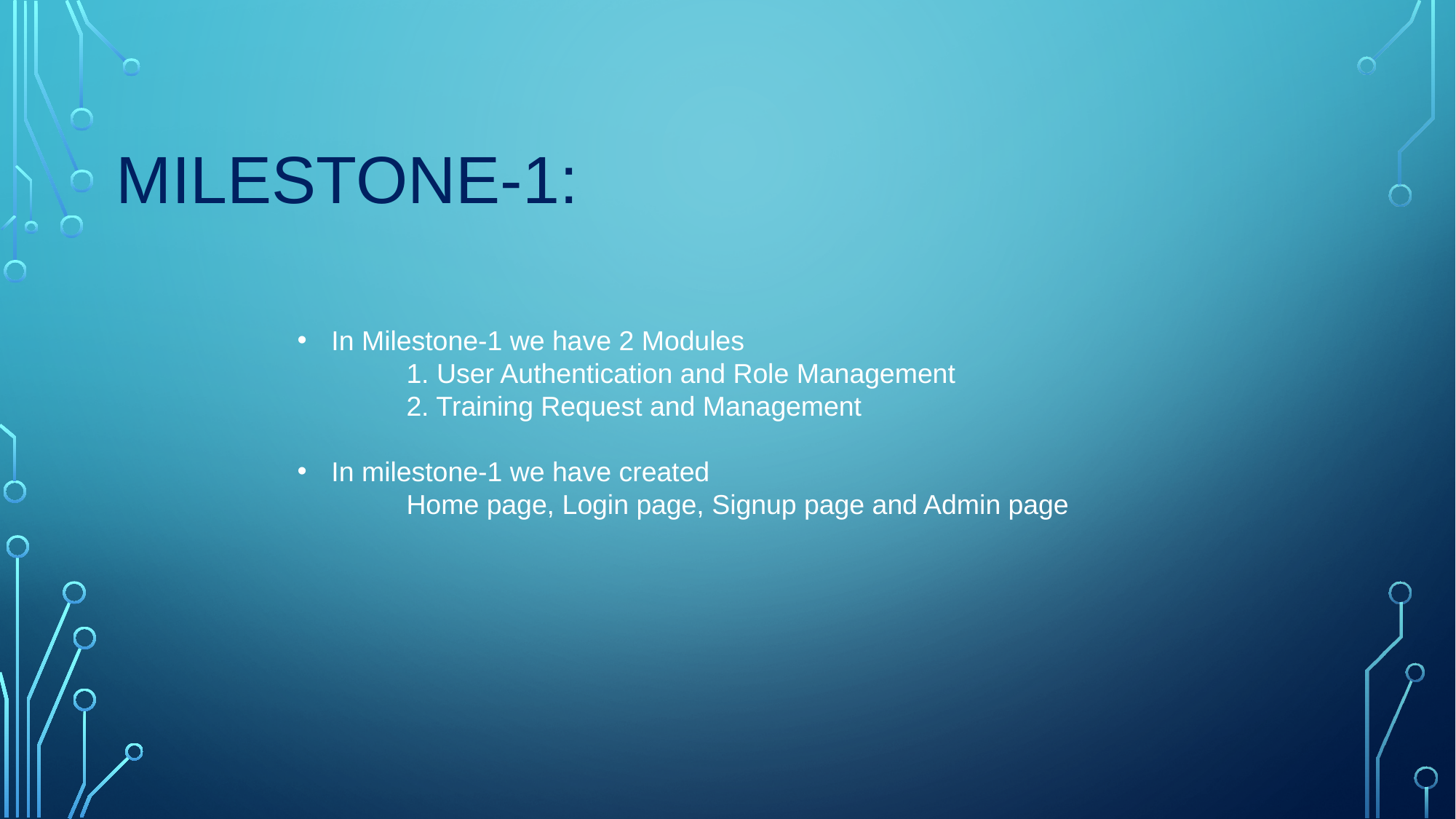

MILESTONE-1:
In Milestone-1 we have 2 Modules
  	1. User Authentication and Role Management
	2. Training Request and Management

In milestone-1 we have created
	Home page, Login page, Signup page and Admin page